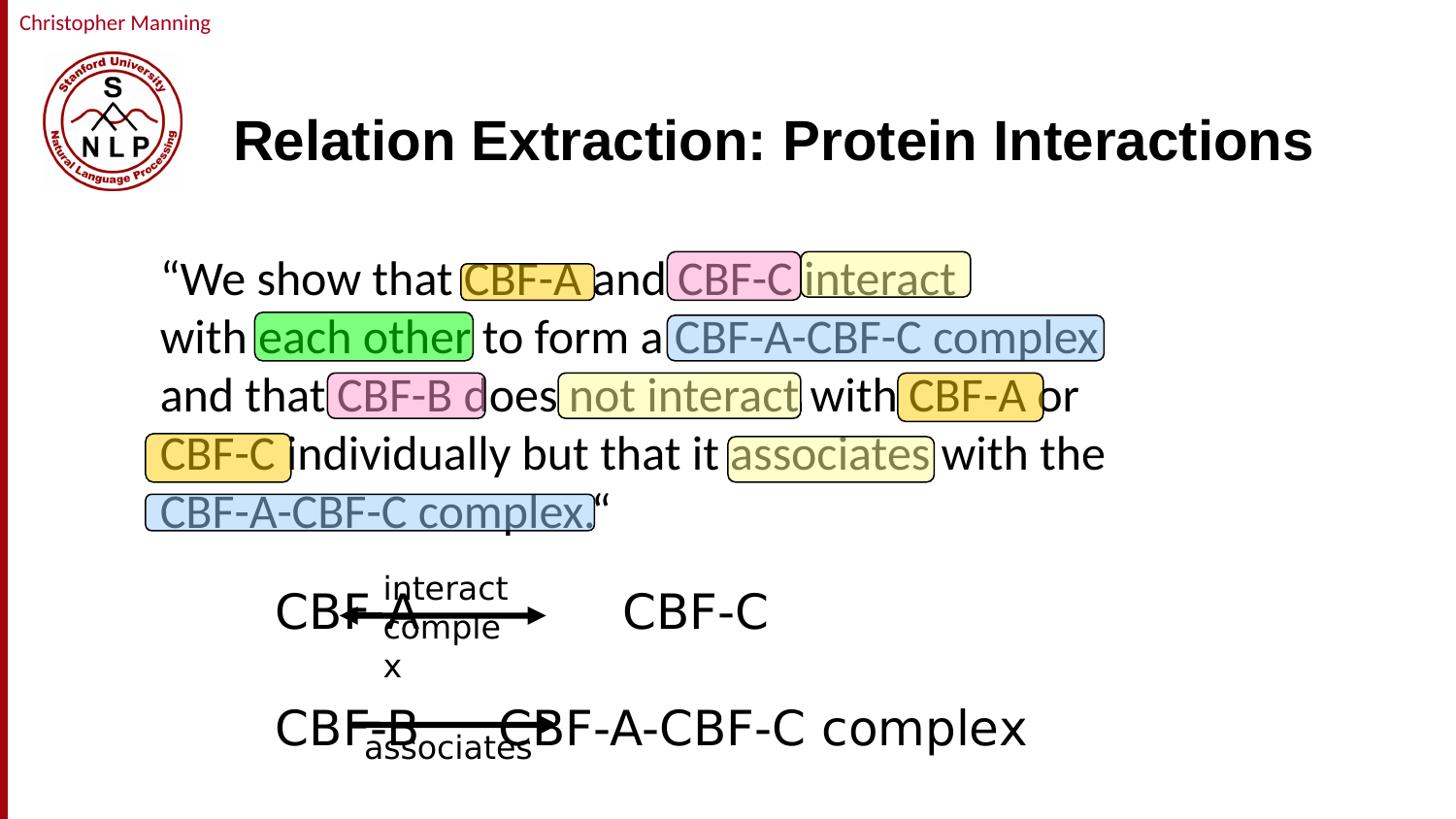

# Relation Extraction: Protein Interactions
“We show that CBF-A and CBF-C interact
with each other to form a CBF-A-CBF-C complex
and that CBF-B does not interact with CBF-A or
CBF-C individually but that it associates with the
CBF-A-CBF-C complex.“

interact
complex
CBF-A               CBF-C

CBF-B	     CBF-A-CBF-C complex

associates